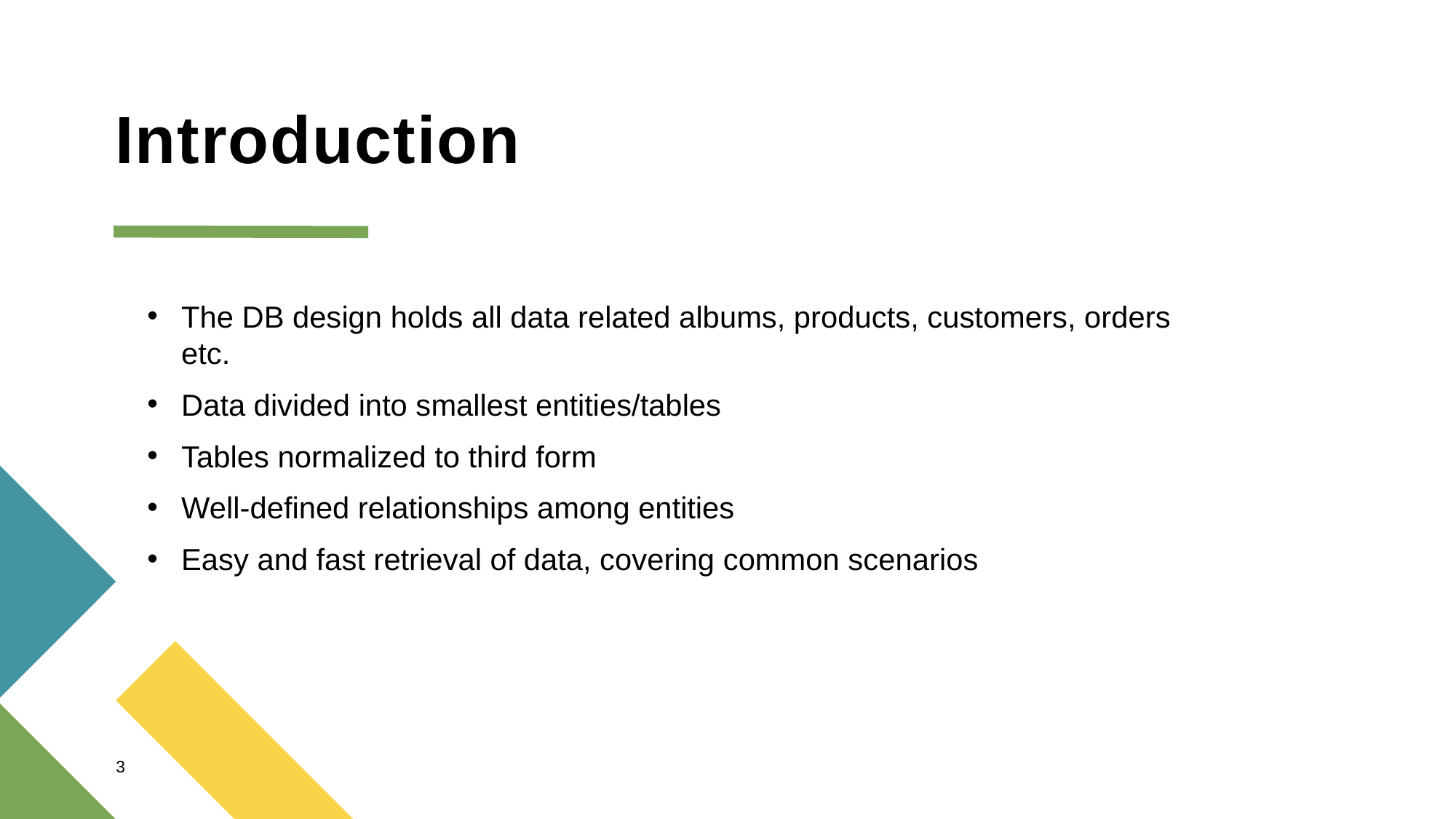

# Introduction
The DB design holds all data related albums, products, customers, orders etc.
Data divided into smallest entities/tables
Tables normalized to third form
Well-defined relationships among entities
Easy and fast retrieval of data, covering common scenarios
3